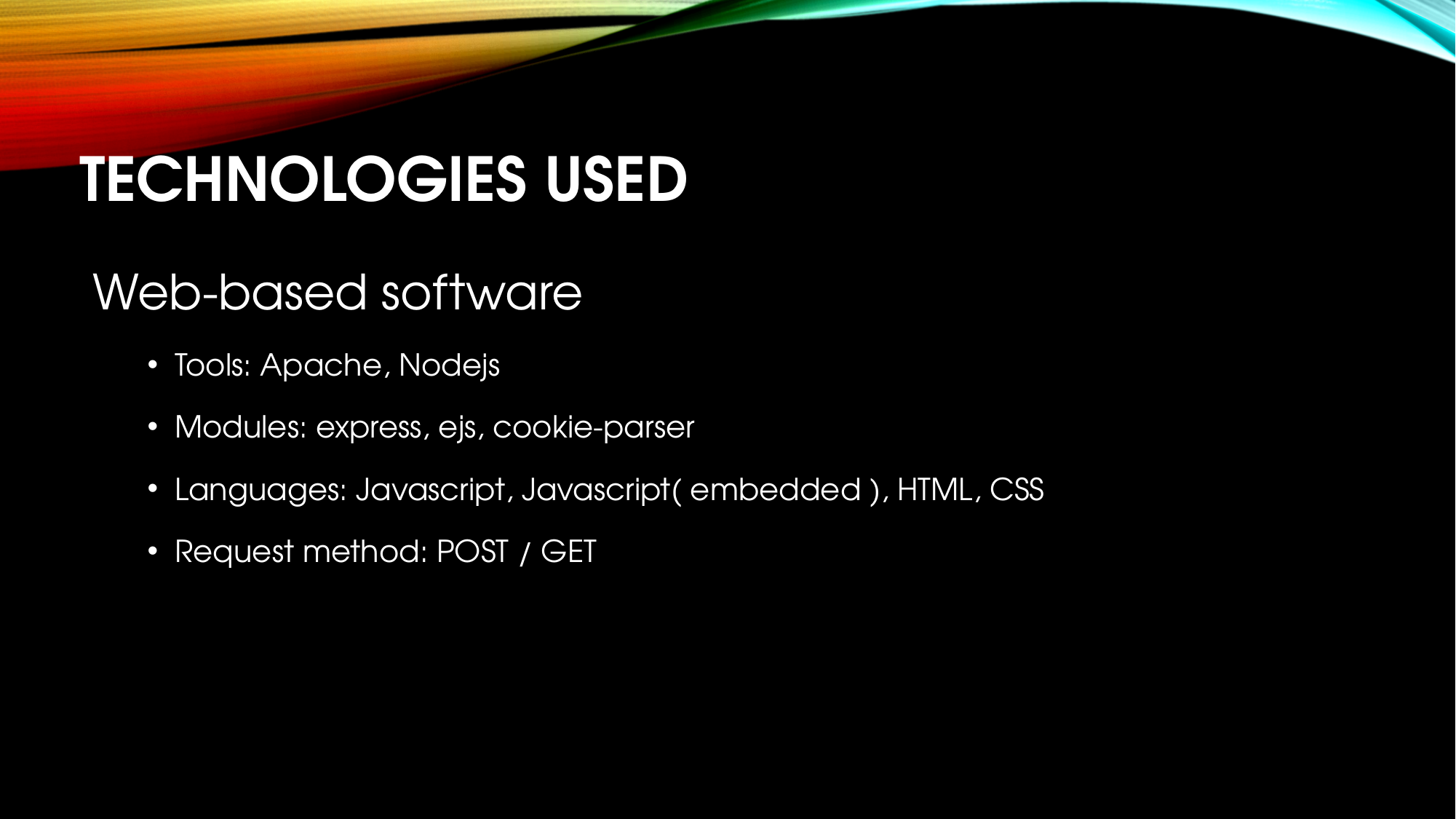

# Technologies Used
Web-based software
Tools: Apache, Nodejs
Modules: express, ejs, cookie-parser
Languages: Javascript, Javascript( embedded ), HTML, CSS
Request method: POST / GET